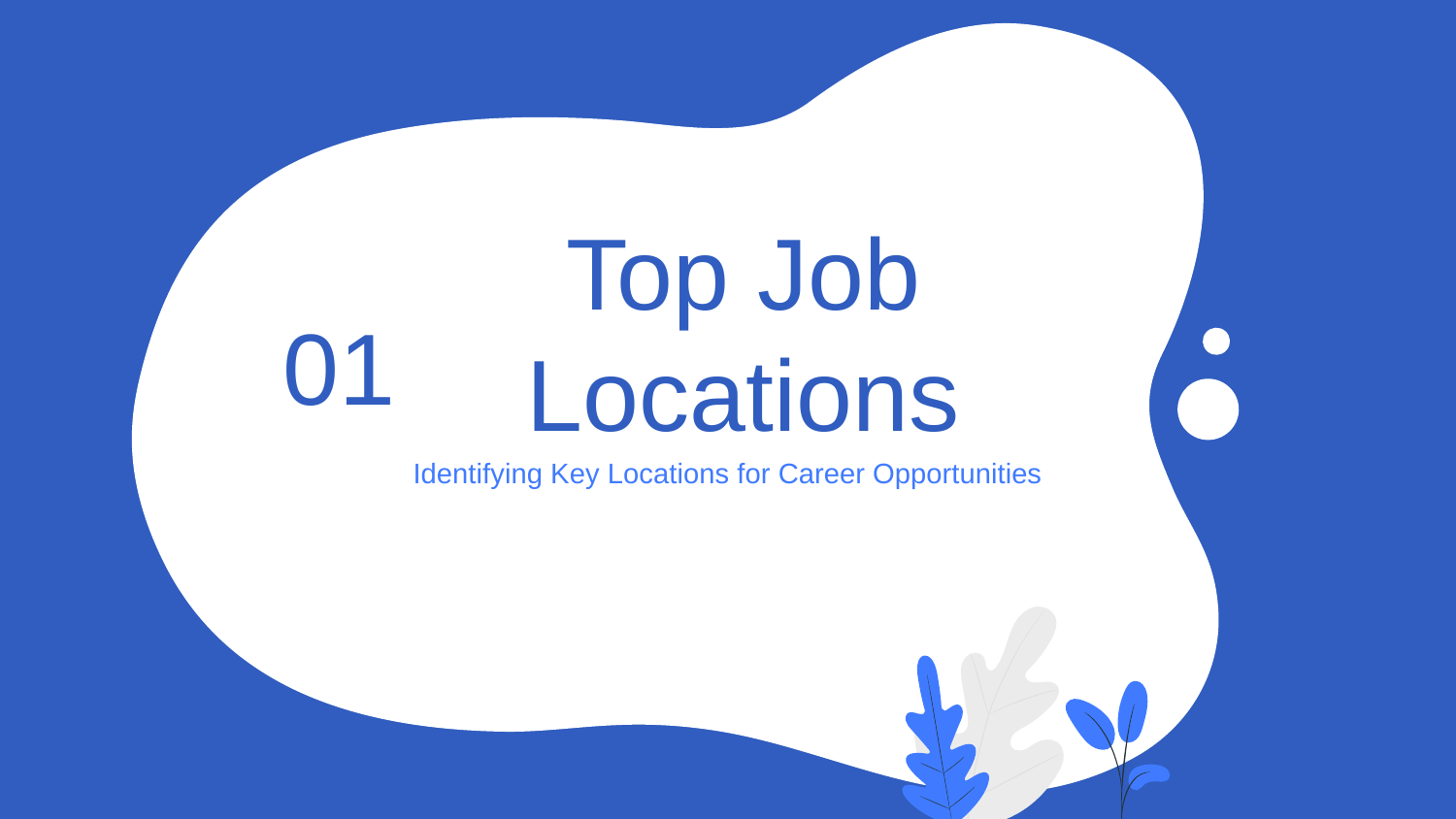

# Top Job Locations
01
Identifying Key Locations for Career Opportunities